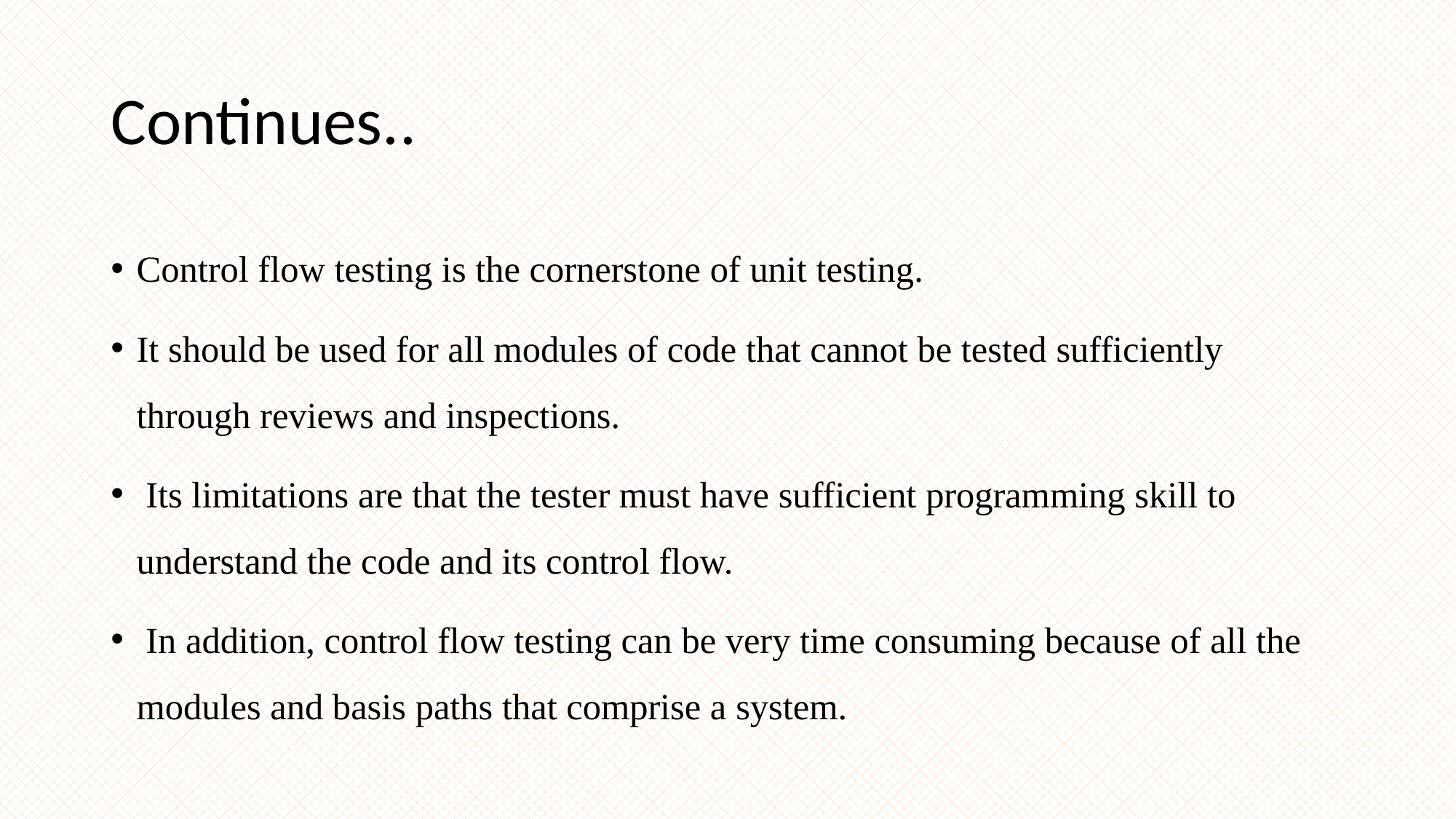

# Continues..
Control flow testing is the cornerstone of unit testing.
It should be used for all modules of code that cannot be tested sufficiently through reviews and inspections.
 Its limitations are that the tester must have sufficient programming skill to understand the code and its control flow.
 In addition, control flow testing can be very time consuming because of all the modules and basis paths that comprise a system.